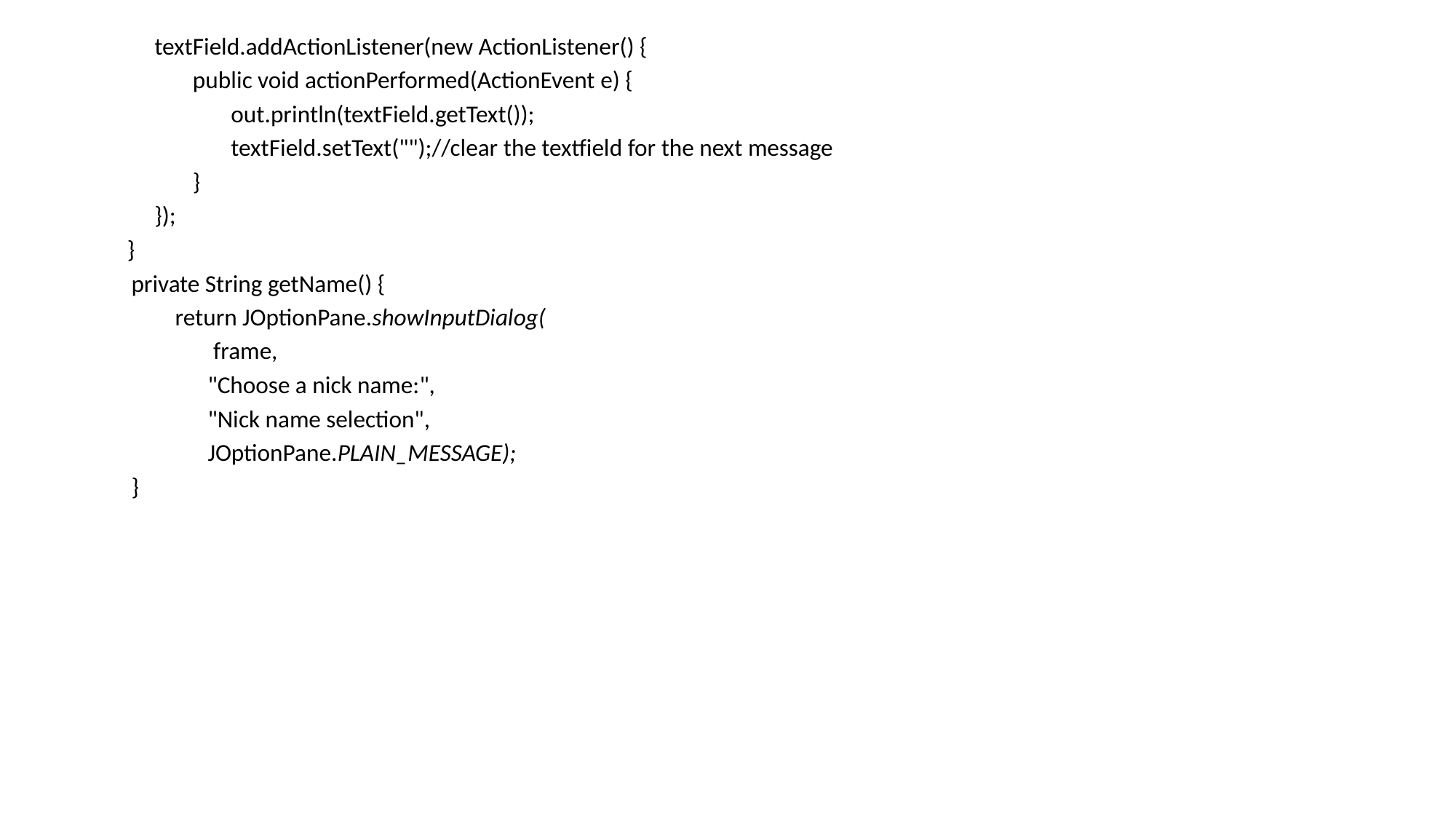

textField.addActionListener(new ActionListener() {
                    public void actionPerformed(ActionEvent e) {
                           out.println(textField.getText());
                           textField.setText("");//clear the textfield for the next message
                    }
             });
        }
private String getName() {
        return JOptionPane.showInputDialog(
               frame,
              "Choose a nick name:",
              "Nick name selection",
              JOptionPane.PLAIN_MESSAGE);
}